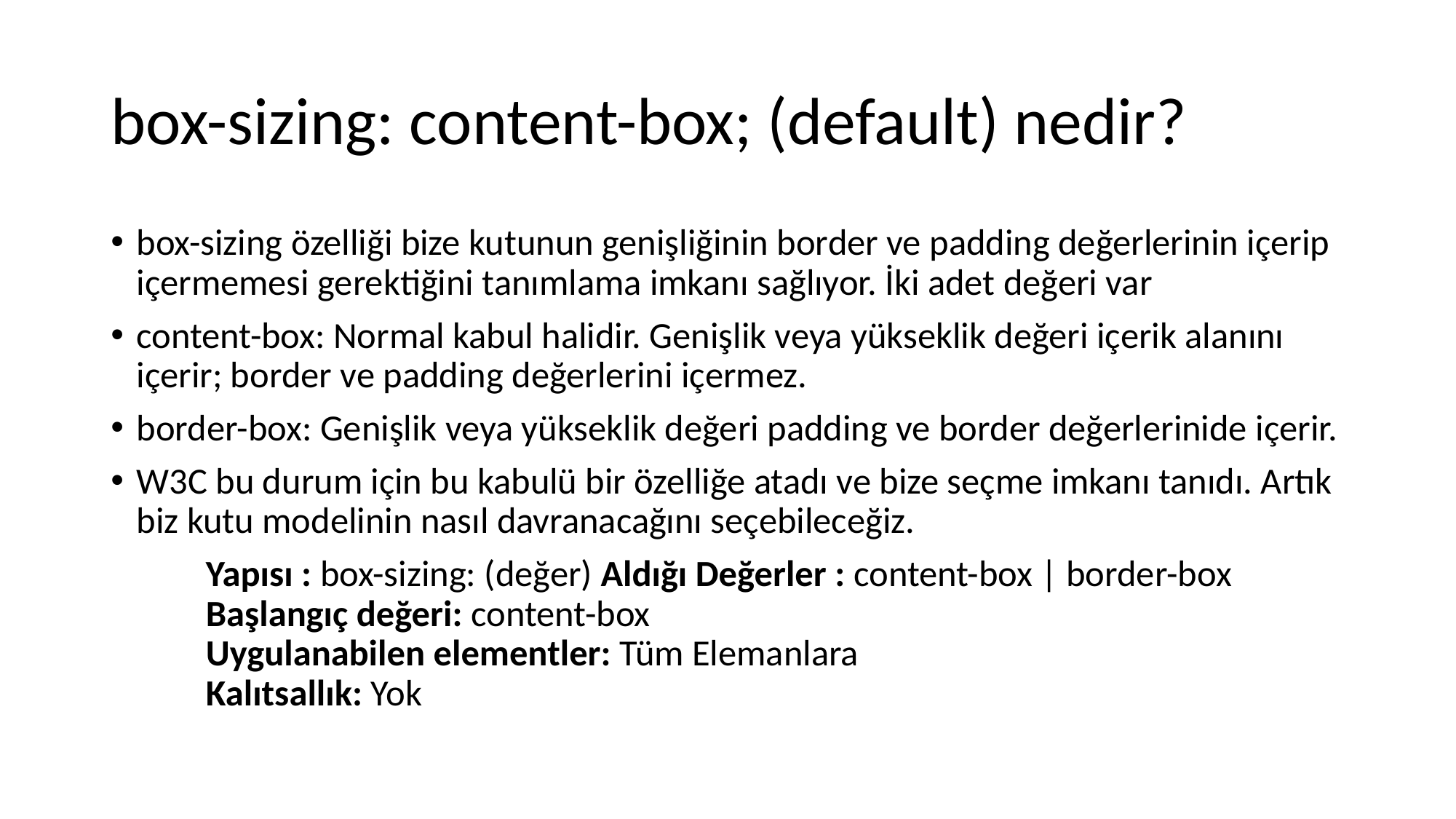

# box-sizing: content-box; (default) nedir?
box-sizing özelliği bize kutunun genişliğinin border ve padding değerlerinin içerip içermemesi gerektiğini tanımlama imkanı sağlıyor. İki adet değeri var
content-box: Normal kabul halidir. Genişlik veya yükseklik değeri içerik alanını içerir; border ve padding değerlerini içermez.
border-box: Genişlik veya yükseklik değeri padding ve border değerlerinide içerir.
W3C bu durum için bu kabulü bir özelliğe atadı ve bize seçme imkanı tanıdı. Artık biz kutu modelinin nasıl davranacağını seçebileceğiz.
	Yapısı : box-sizing: (değer) Aldığı Değerler : content-box | border-box
	Başlangıç değeri: content-box
	Uygulanabilen elementler: Tüm Elemanlara
	Kalıtsallık: Yok